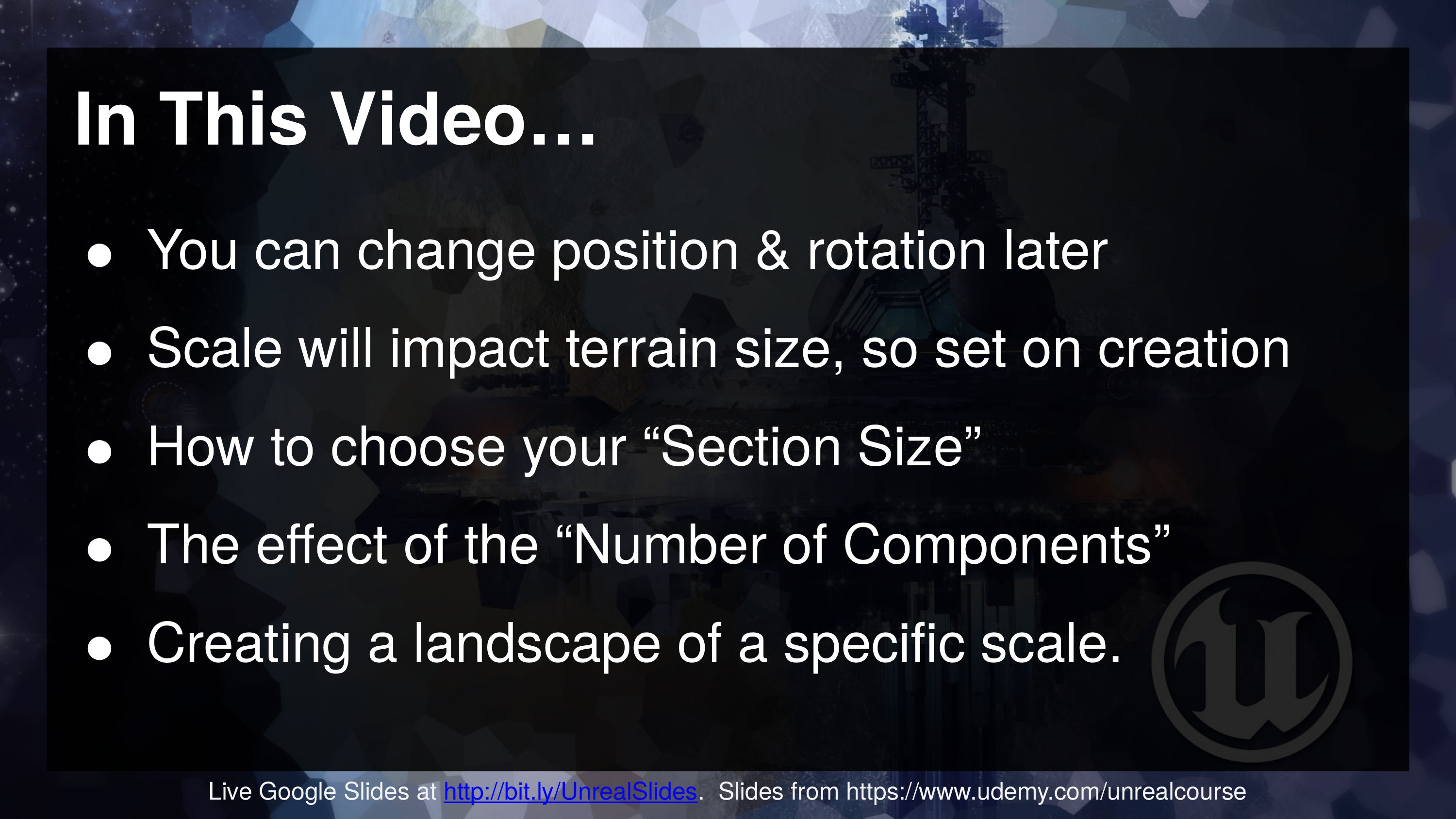

# In This Video…
You can change position & rotation later
Scale will impact terrain size, so set on creation
How to choose your “Section Size”
The effect of the “Number of Components”
Creating a landscape of a specific scale.